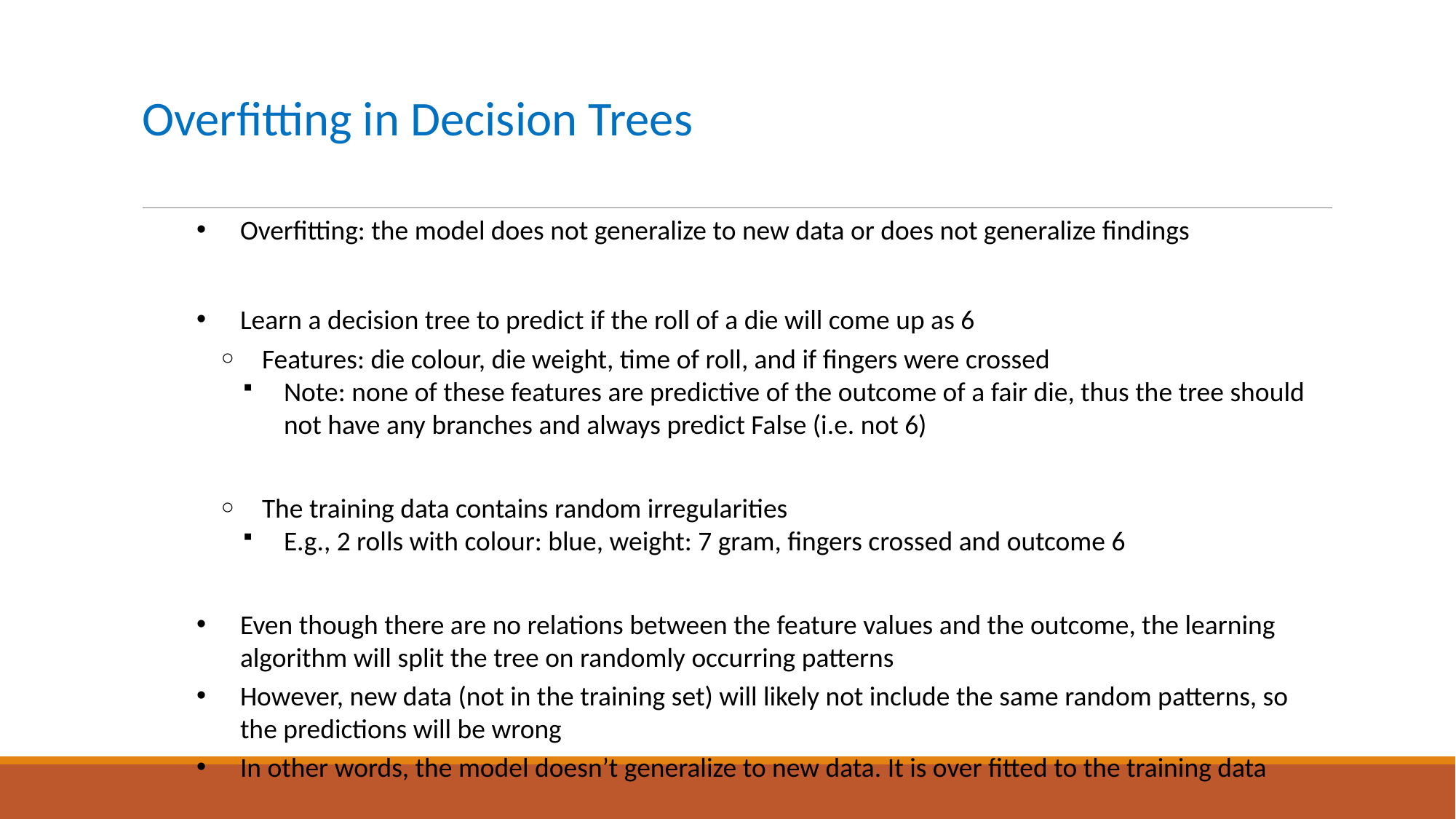

# Overfitting in Decision Trees
Overfitting: the model does not generalize to new data or does not generalize findings

Learn a decision tree to predict if the roll of a die will come up as 6
Features: die colour, die weight, time of roll, and if fingers were crossed
Note: none of these features are predictive of the outcome of a fair die, thus the tree should not have any branches and always predict False (i.e. not 6)

The training data contains random irregularities
E.g., 2 rolls with colour: blue, weight: 7 gram, fingers crossed and outcome 6

Even though there are no relations between the feature values and the outcome, the learning algorithm will split the tree on randomly occurring patterns
However, new data (not in the training set) will likely not include the same random patterns, so the predictions will be wrong
In other words, the model doesn’t generalize to new data. It is over fitted to the training data